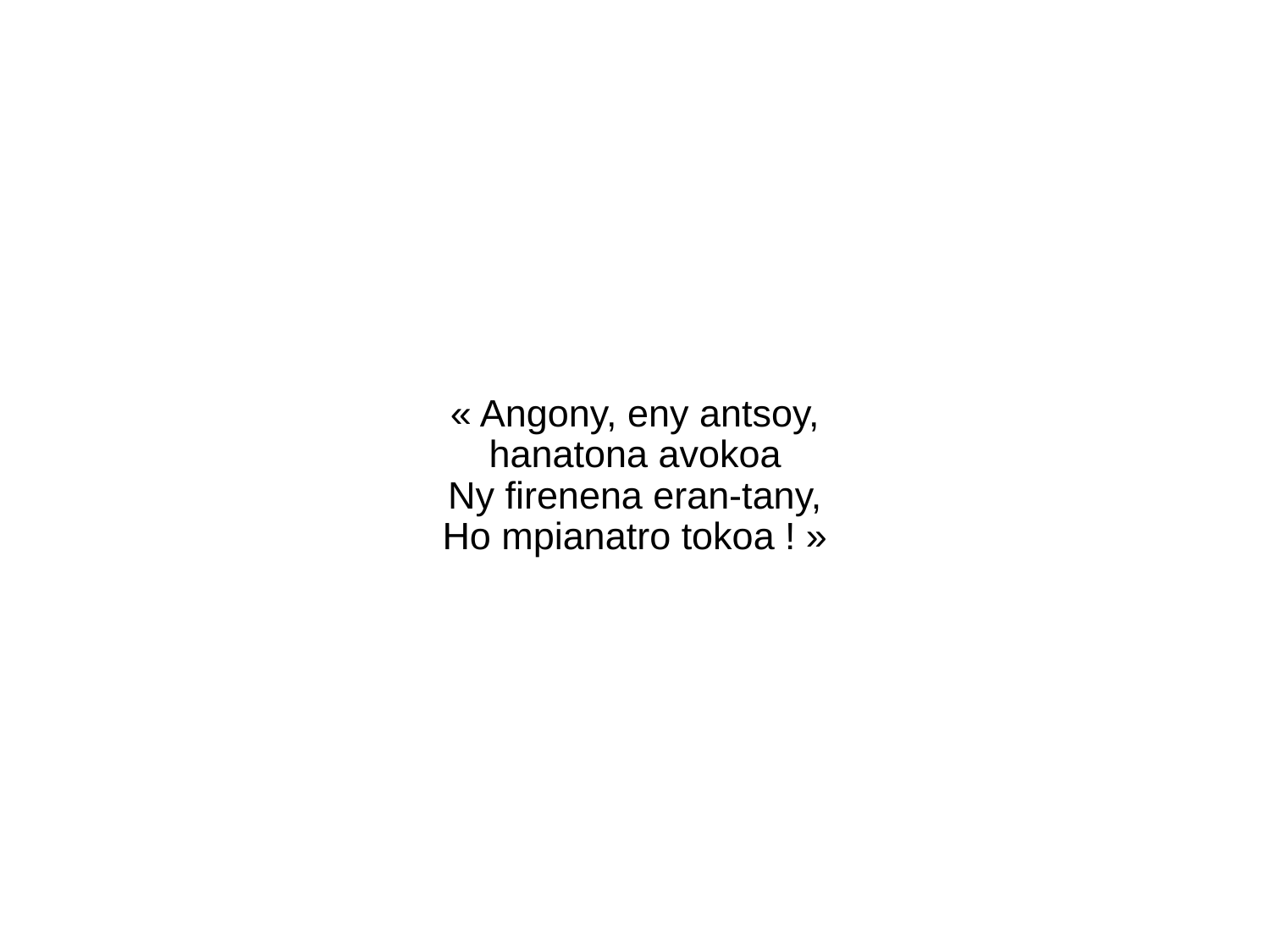

« Angony, eny antsoy,
hanatona avokoa
Ny firenena eran-tany,
Ho mpianatro tokoa ! »